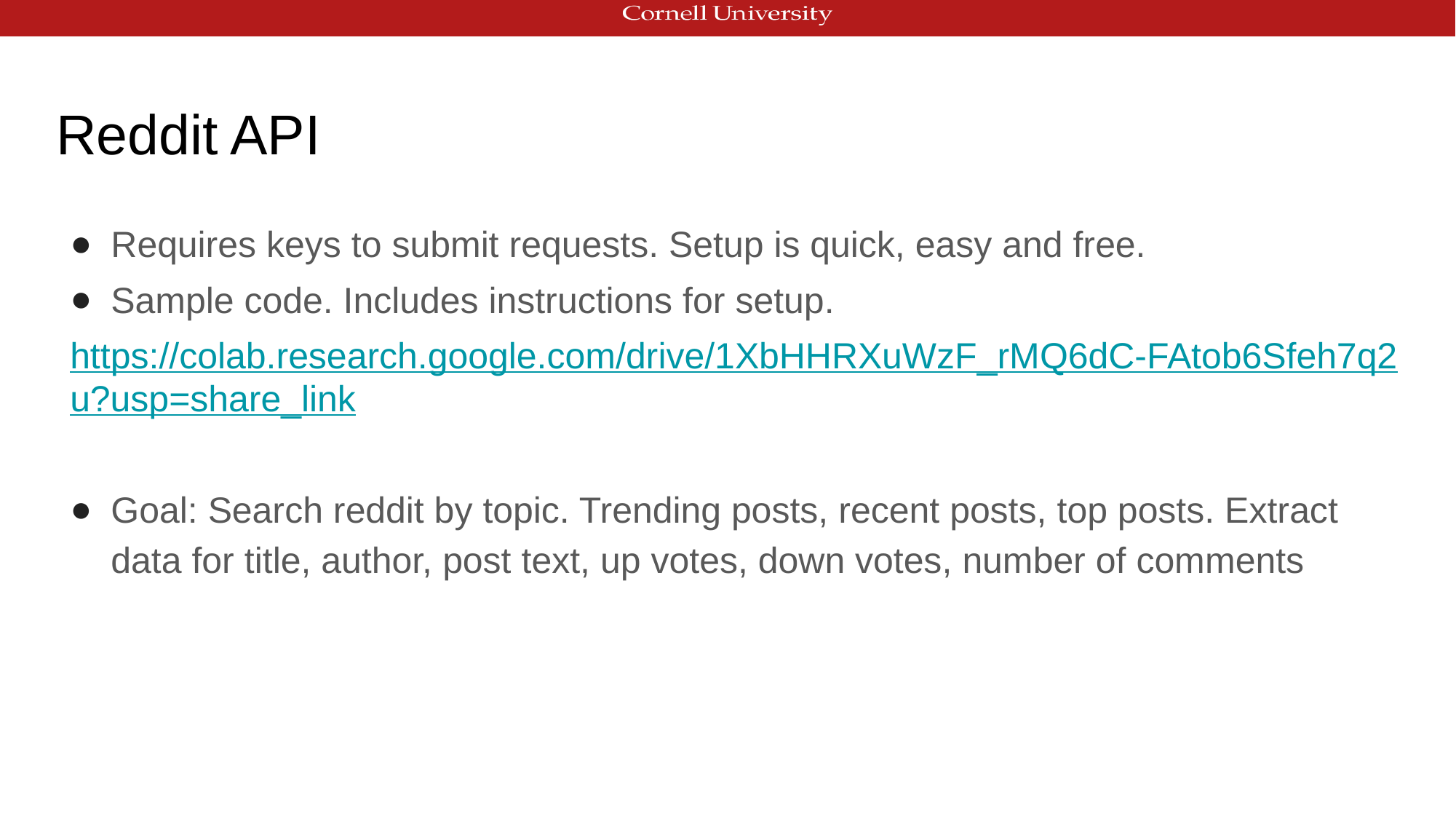

# Reddit API
Requires keys to submit requests. Setup is quick, easy and free.
Sample code. Includes instructions for setup.
https://colab.research.google.com/drive/1XbHHRXuWzF_rMQ6dC-FAtob6Sfeh7q2u?usp=share_link

Goal: Search reddit by topic. Trending posts, recent posts, top posts. Extract data for title, author, post text, up votes, down votes, number of comments